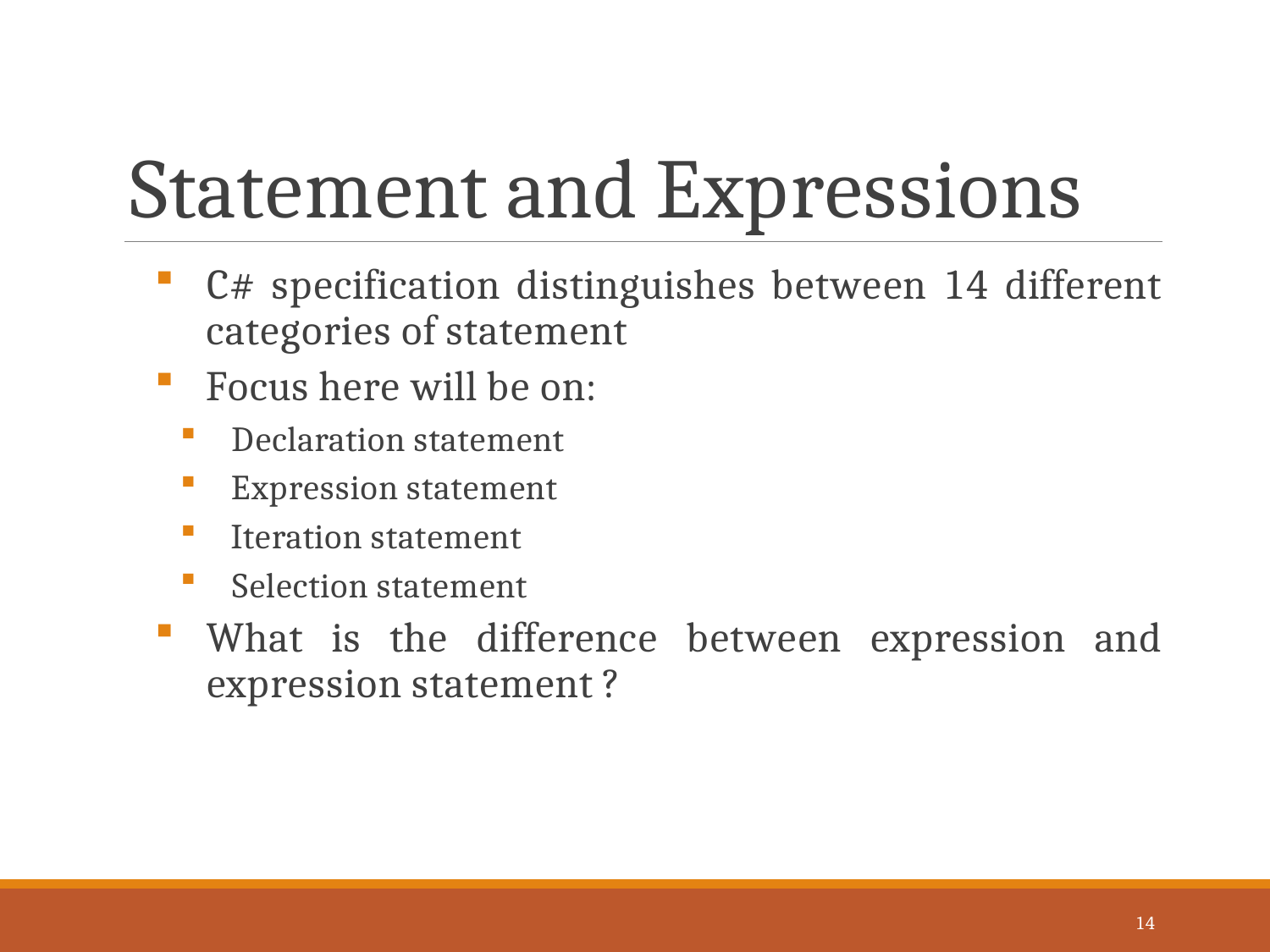

# Statement and Expressions
C# specification distinguishes between 14 different categories of statement
Focus here will be on:
Declaration statement
Expression statement
Iteration statement
Selection statement
What is the difference between expression and expression statement ?

14